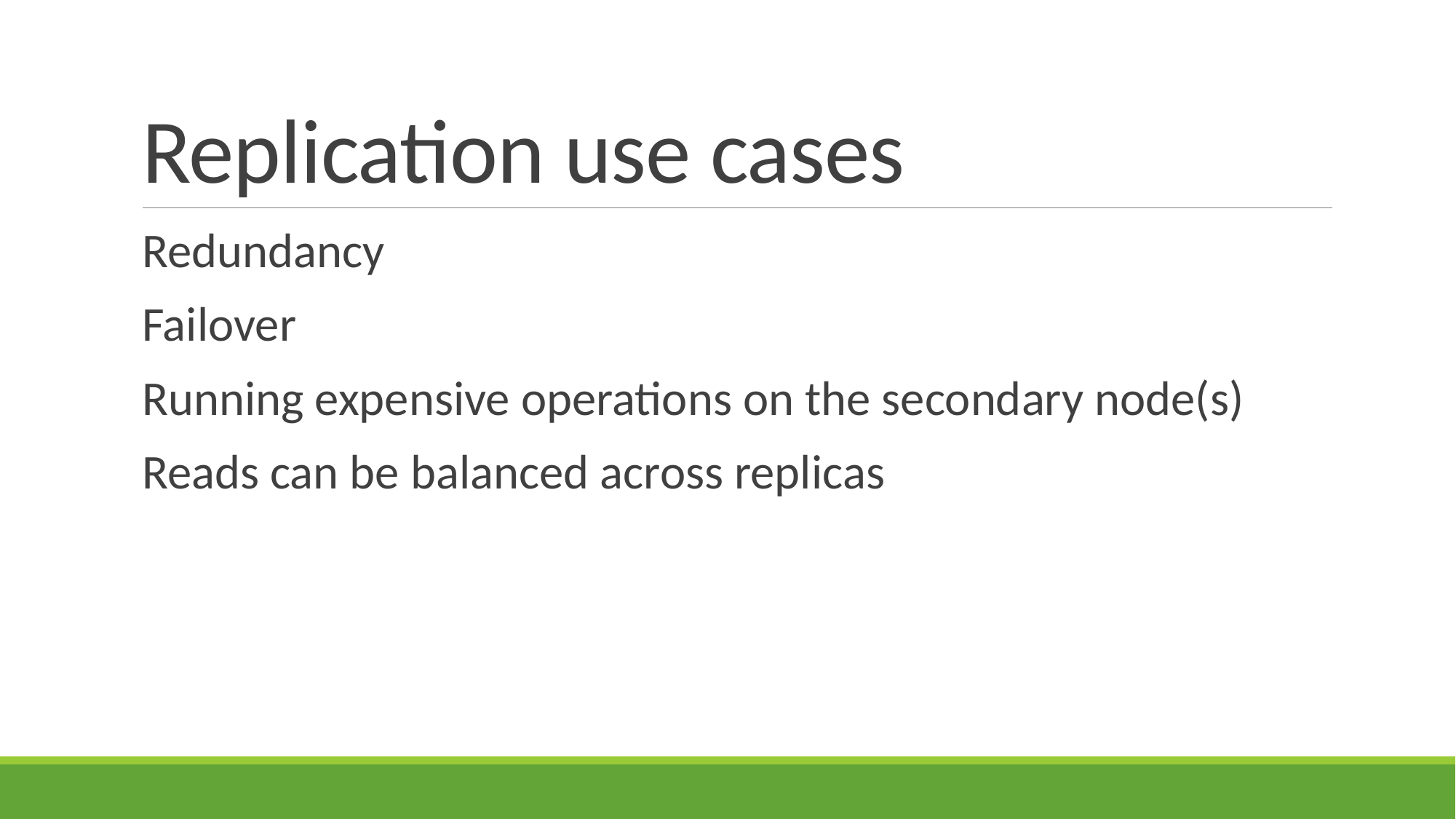

# Replication use cases
Redundancy
Failover
Running expensive operations on the secondary node(s)
Reads can be balanced across replicas